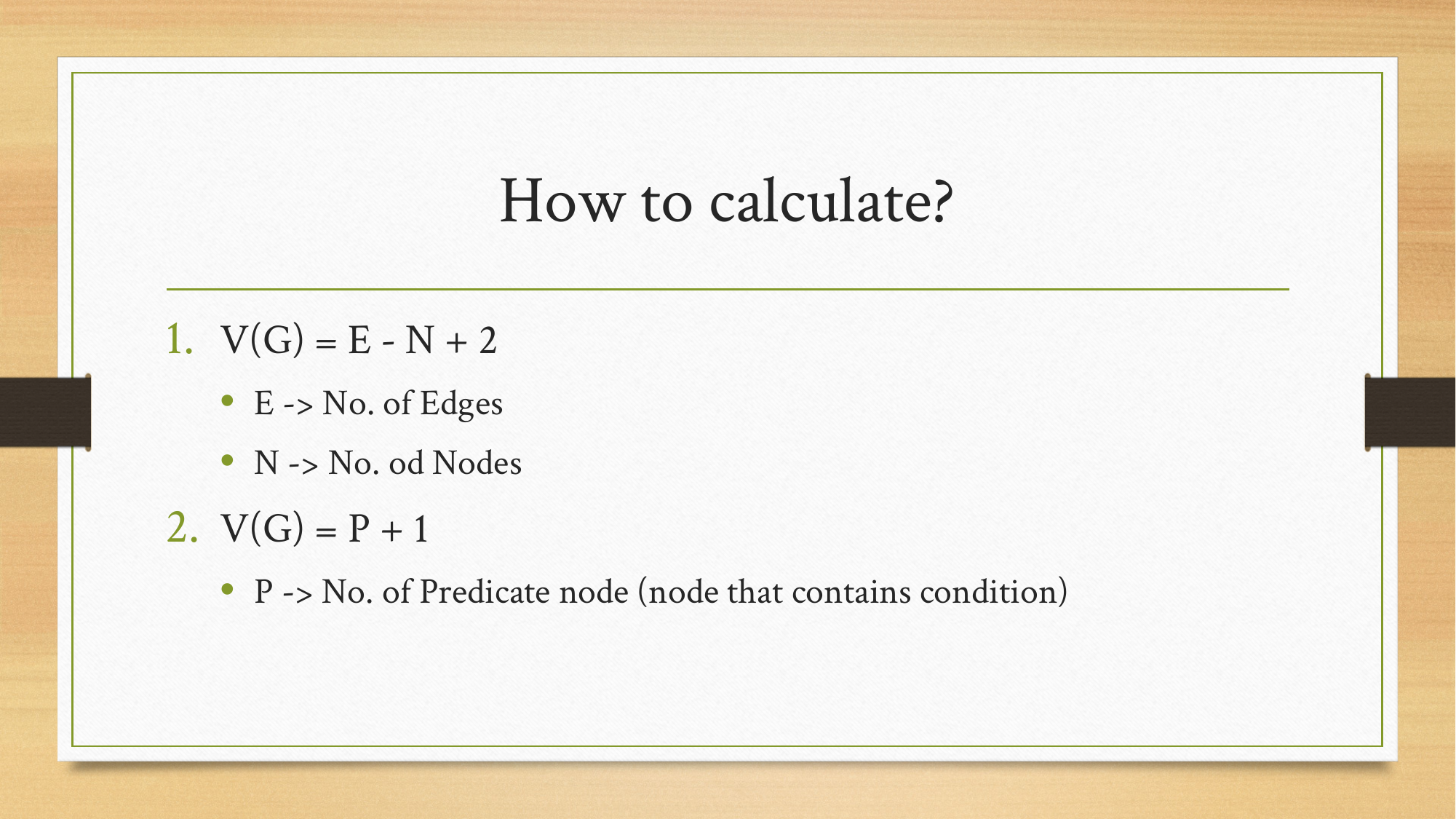

# How to calculate?
V(G) = E - N + 2
E -> No. of Edges
N -> No. od Nodes
V(G) = P + 1
P -> No. of Predicate node (node that contains condition)